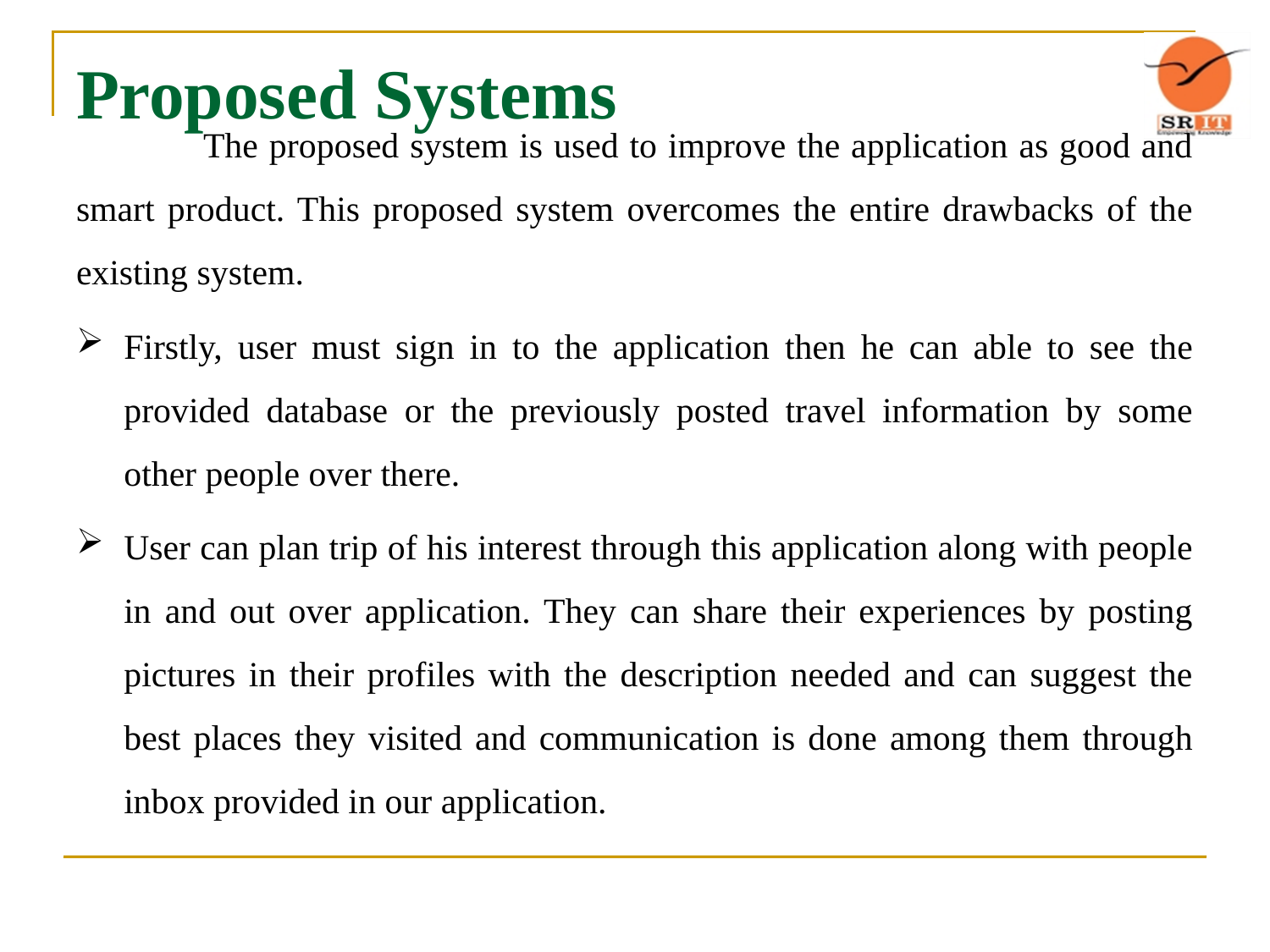

# Proposed Systems

	The proposed system is used to improve the application as good and smart product. This proposed system overcomes the entire drawbacks of the existing system.
Firstly, user must sign in to the application then he can able to see the provided database or the previously posted travel information by some other people over there.
User can plan trip of his interest through this application along with people in and out over application. They can share their experiences by posting pictures in their profiles with the description needed and can suggest the best places they visited and communication is done among them through inbox provided in our application.